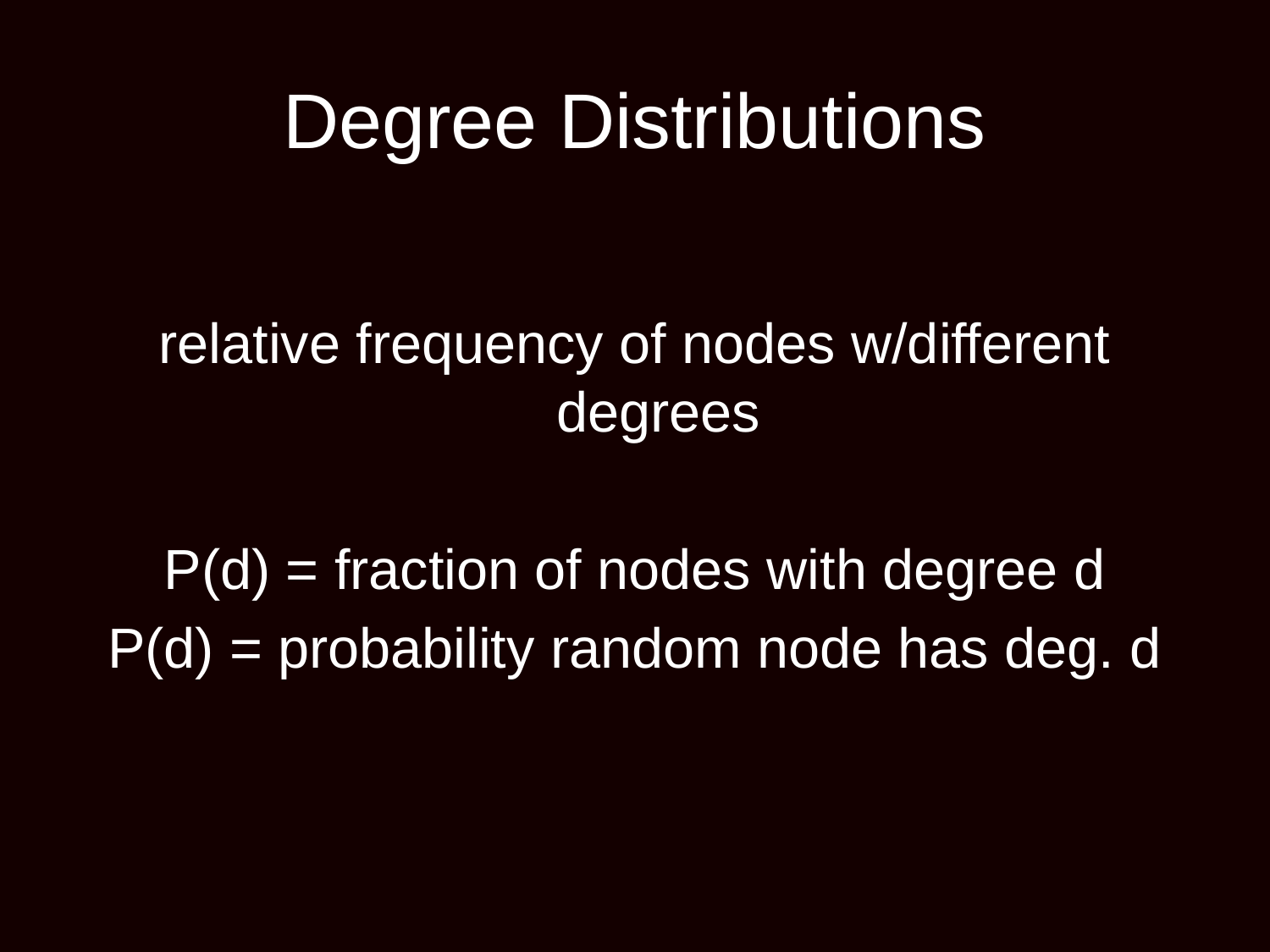

# Degree Distributions

relative frequency of nodes w/different degrees

P(d) = fraction of nodes with degree d
P(d) = probability random node has deg. d